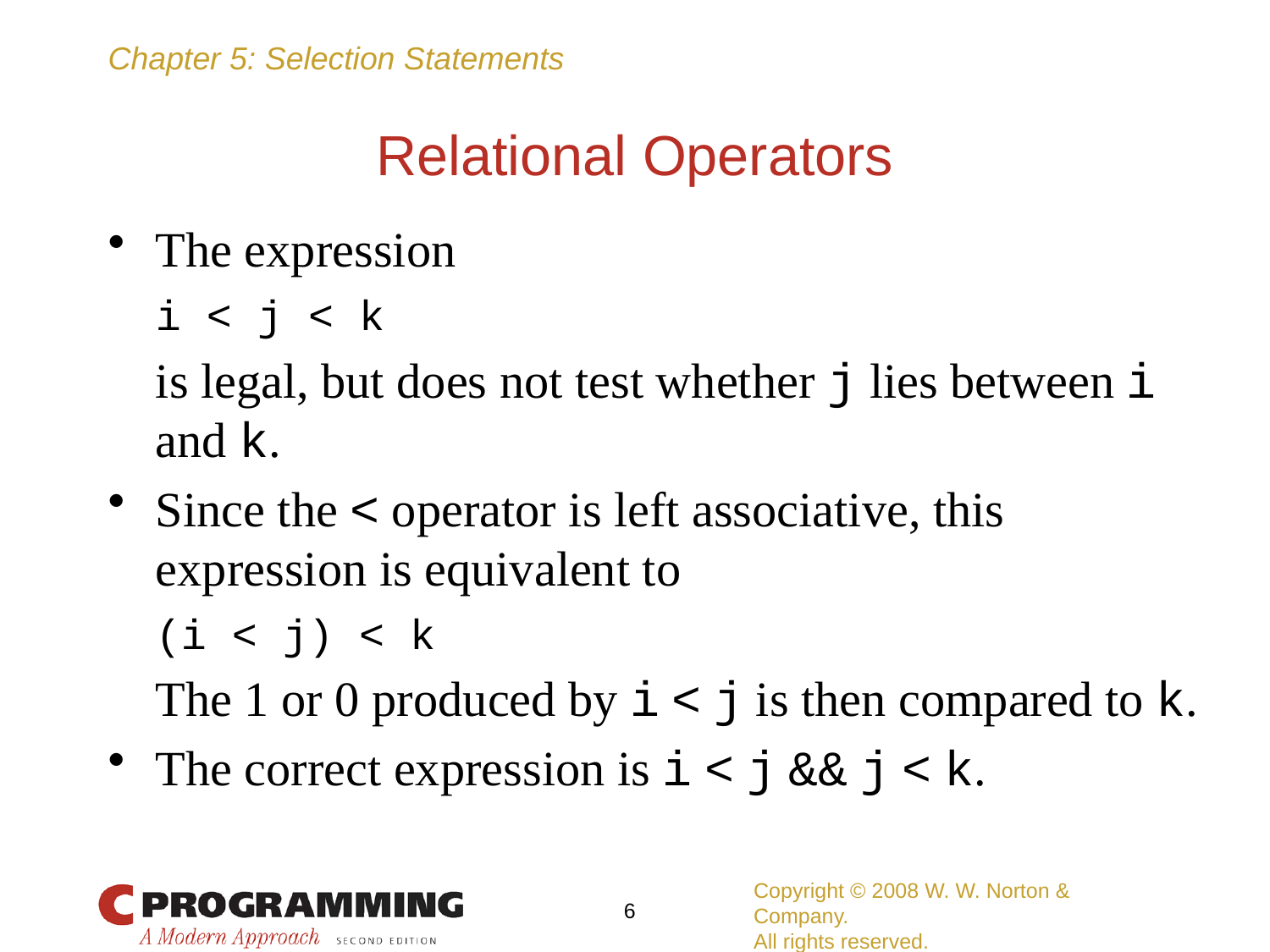

# Relational Operators
The expression
	i < j < k
	is legal, but does not test whether j lies between i and k.
Since the < operator is left associative, this expression is equivalent to
	(i < j) < k
	The 1 or 0 produced by i < j is then compared to k.
The correct expression is i < j && j < k.

Copyright © 2008 W. W. Norton & Company.
All rights reserved.
6